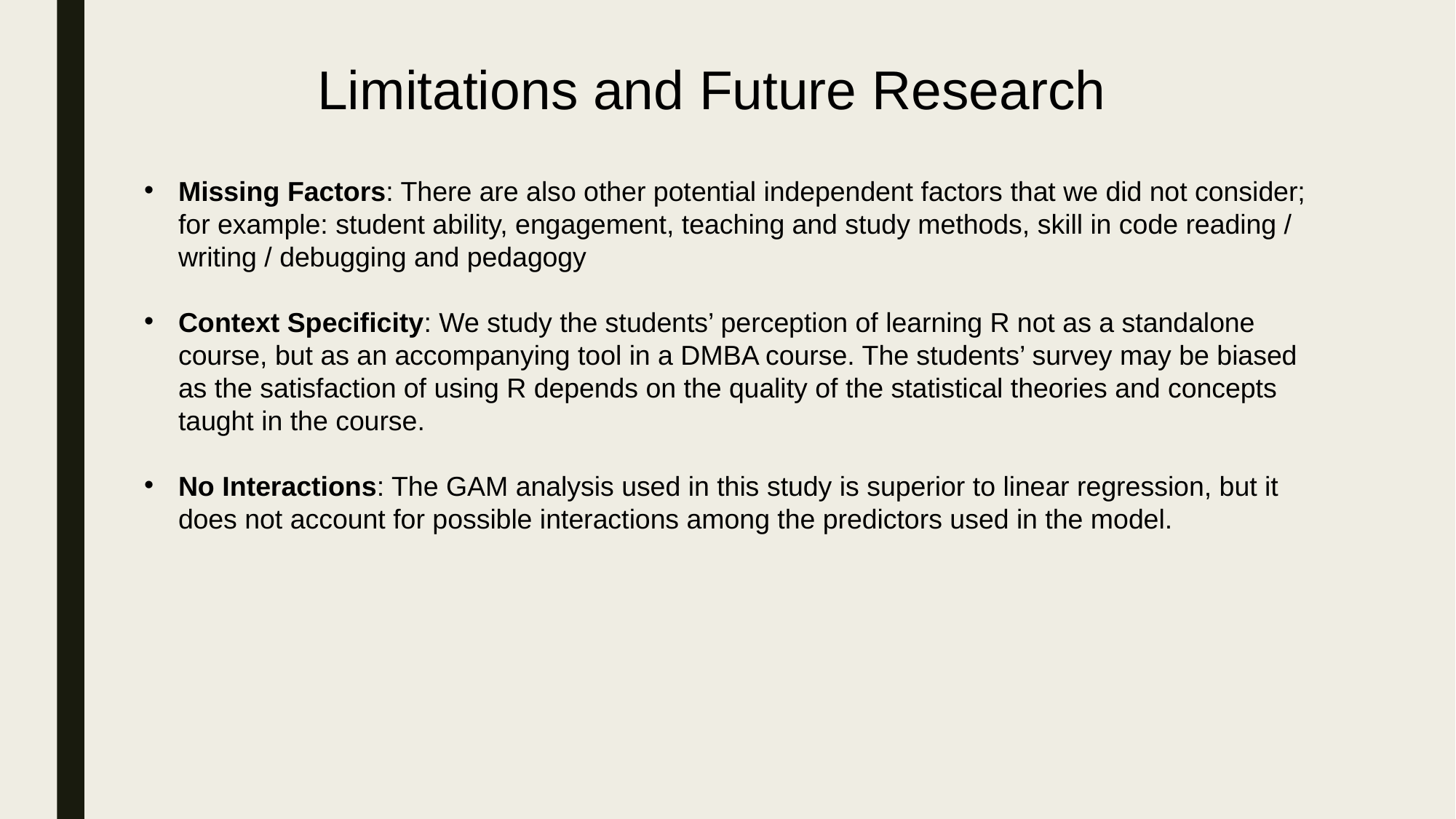

Limitations and Future Research
Missing Factors: There are also other potential independent factors that we did not consider; for example: student ability, engagement, teaching and study methods, skill in code reading / writing / debugging and pedagogy

Context Specificity: We study the students’ perception of learning R not as a standalone course, but as an accompanying tool in a DMBA course. The students’ survey may be biased as the satisfaction of using R depends on the quality of the statistical theories and concepts taught in the course.

No Interactions: The GAM analysis used in this study is superior to linear regression, but it does not account for possible interactions among the predictors used in the model.